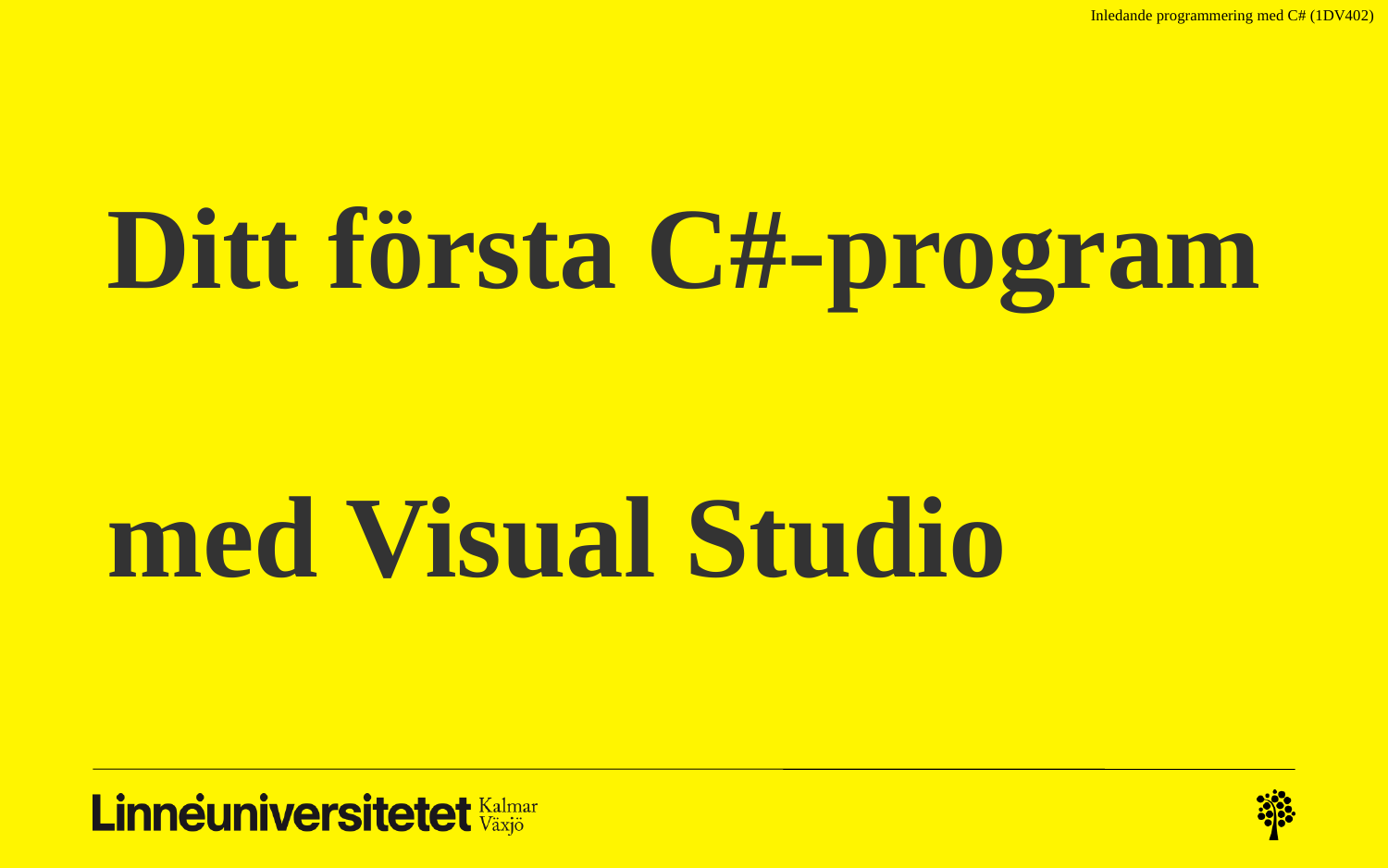

# Ditt första C#-program med Visual Studio